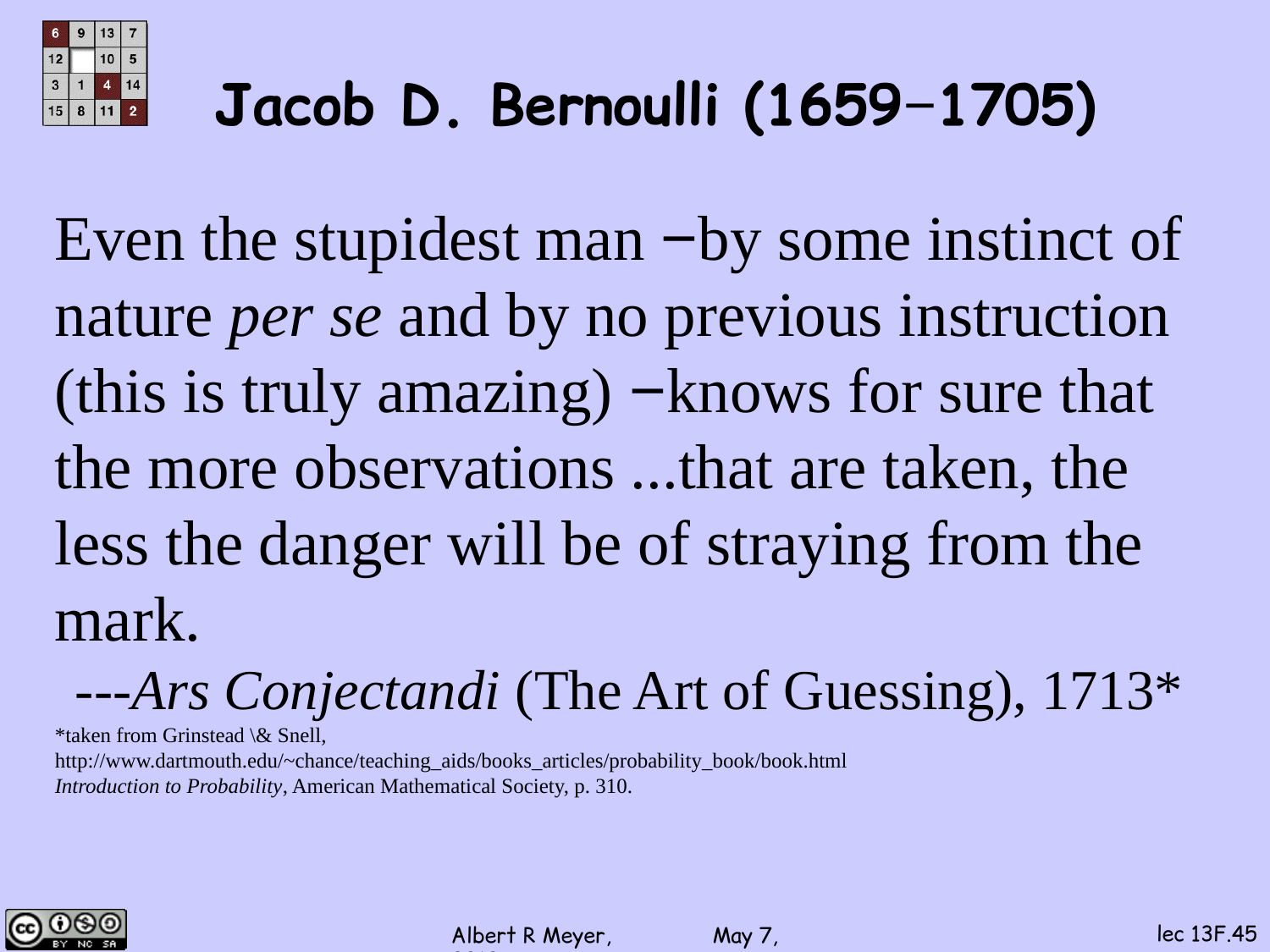

Jacob D. Bernoulli (1659−1705)
Even the stupidest man −by some instinct of nature per se and by no previous instruction (this is truly amazing) −knows for sure that the more observations ...that are taken, the less the danger will be of straying from the mark.
---Ars Conjectandi (The Art of Guessing), 1713*
*taken from Grinstead \& Snell,
http://www.dartmouth.edu/~chance/teaching_aids/books_articles/probability_book/book.html
Introduction to Probability, American Mathematical Society, p. 310.